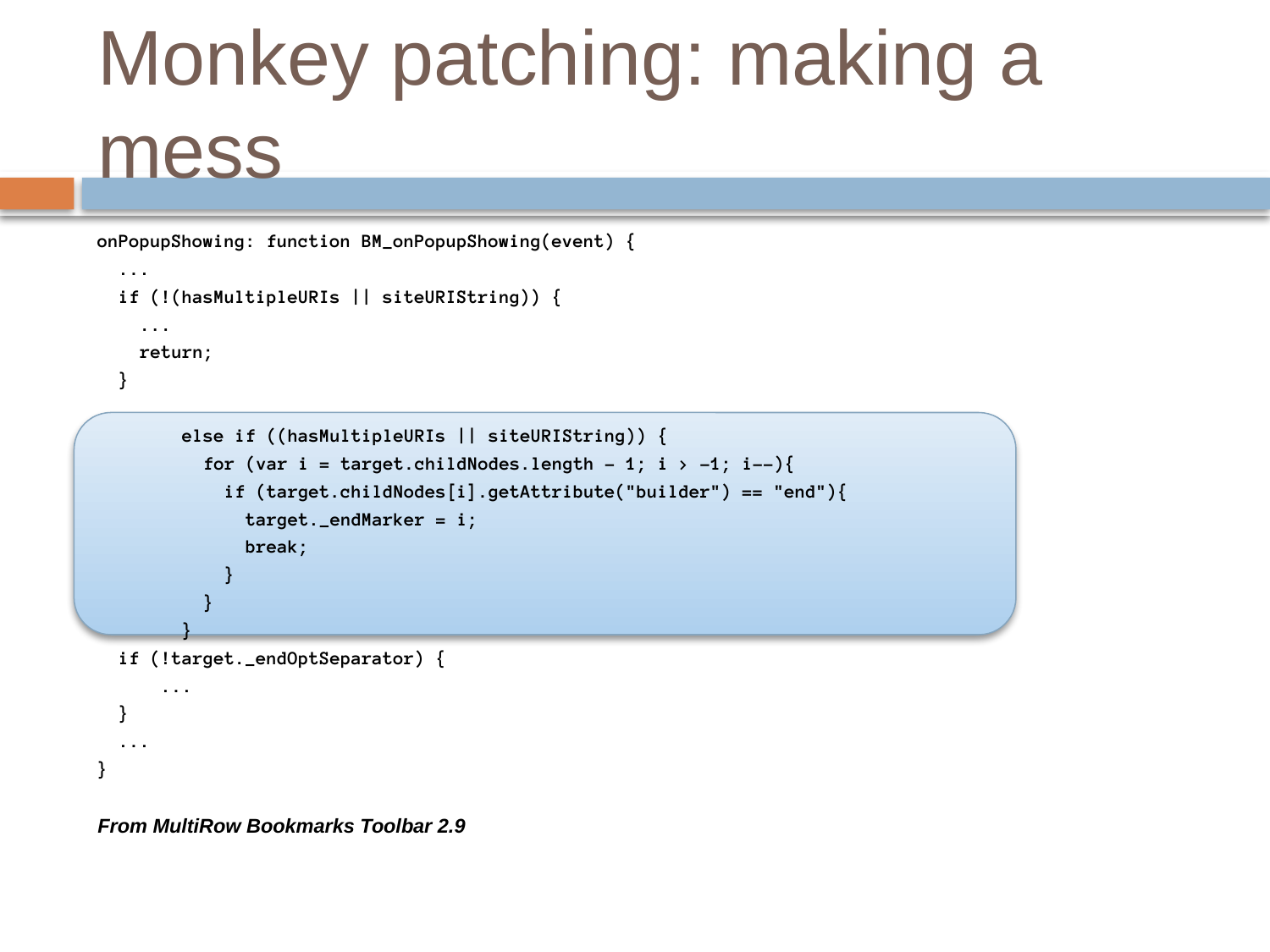

# Monkey patching: making a mess
onPopupShowing: function BM_onPopupShowing(event) {
  ...
  if (!(hasMultipleURIs || siteURIString)) {
    ...
    return;
  }

        else if ((hasMultipleURIs || siteURIString)) {
          for (var i = target.childNodes.length - 1; i > -1; i--){
            if (target.childNodes[i].getAttribute("builder") == "end"){
              target._endMarker = i;
              break;
            }
          }
        }
  if (!target._endOptSeparator) {
      ...
  }
  ...
}

From MultiRow Bookmarks Toolbar 2.9